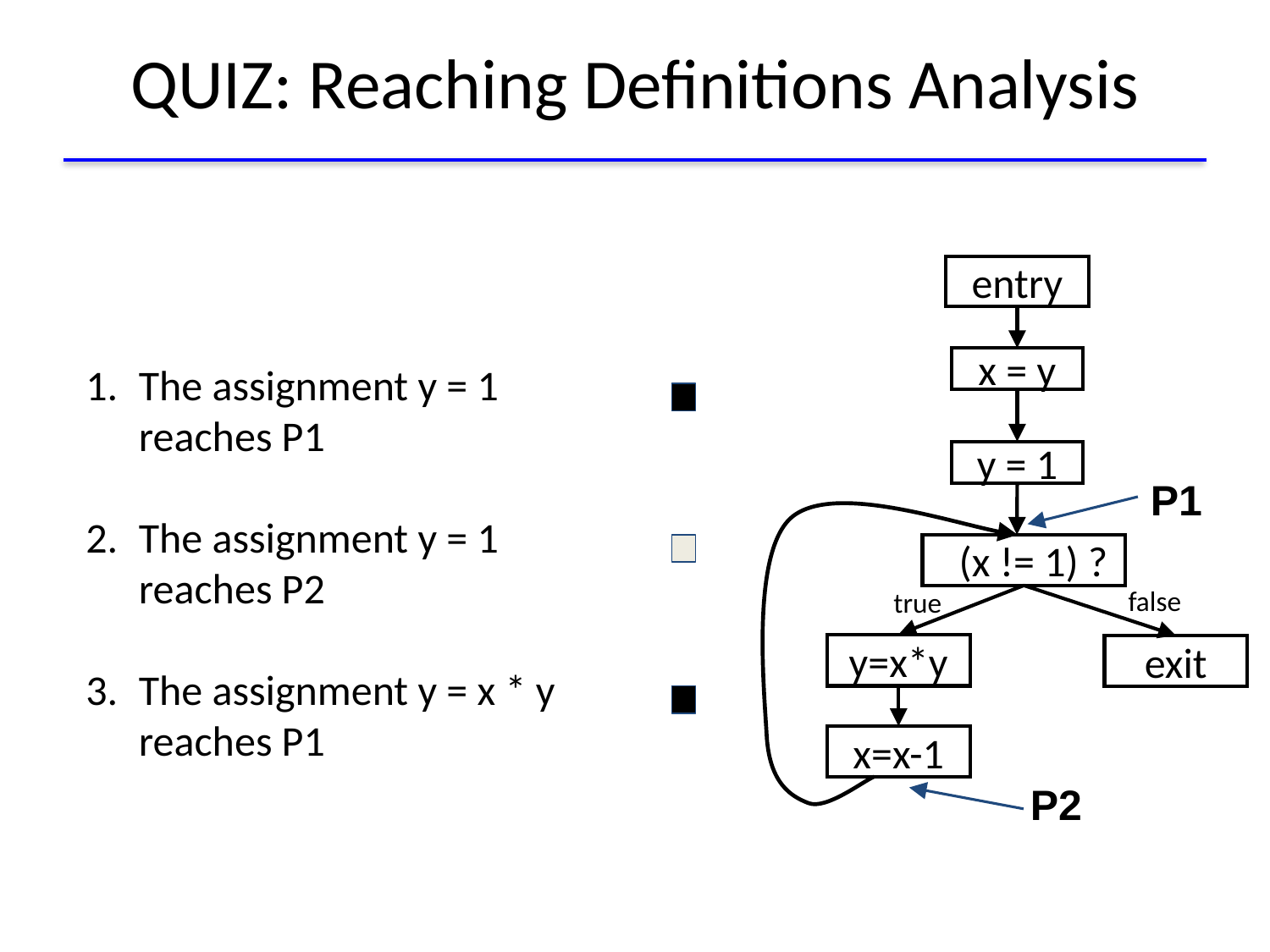

# QUIZ: Reaching Definitions Analysis
entry

The assignment y = 1 reaches P1

The assignment y = 1 reaches P2

The assignment y = x * y reaches P1
x = y

y = 1
P1

  (x != 1) ?
false
true
y=x*y
exit

x=x-1
P2